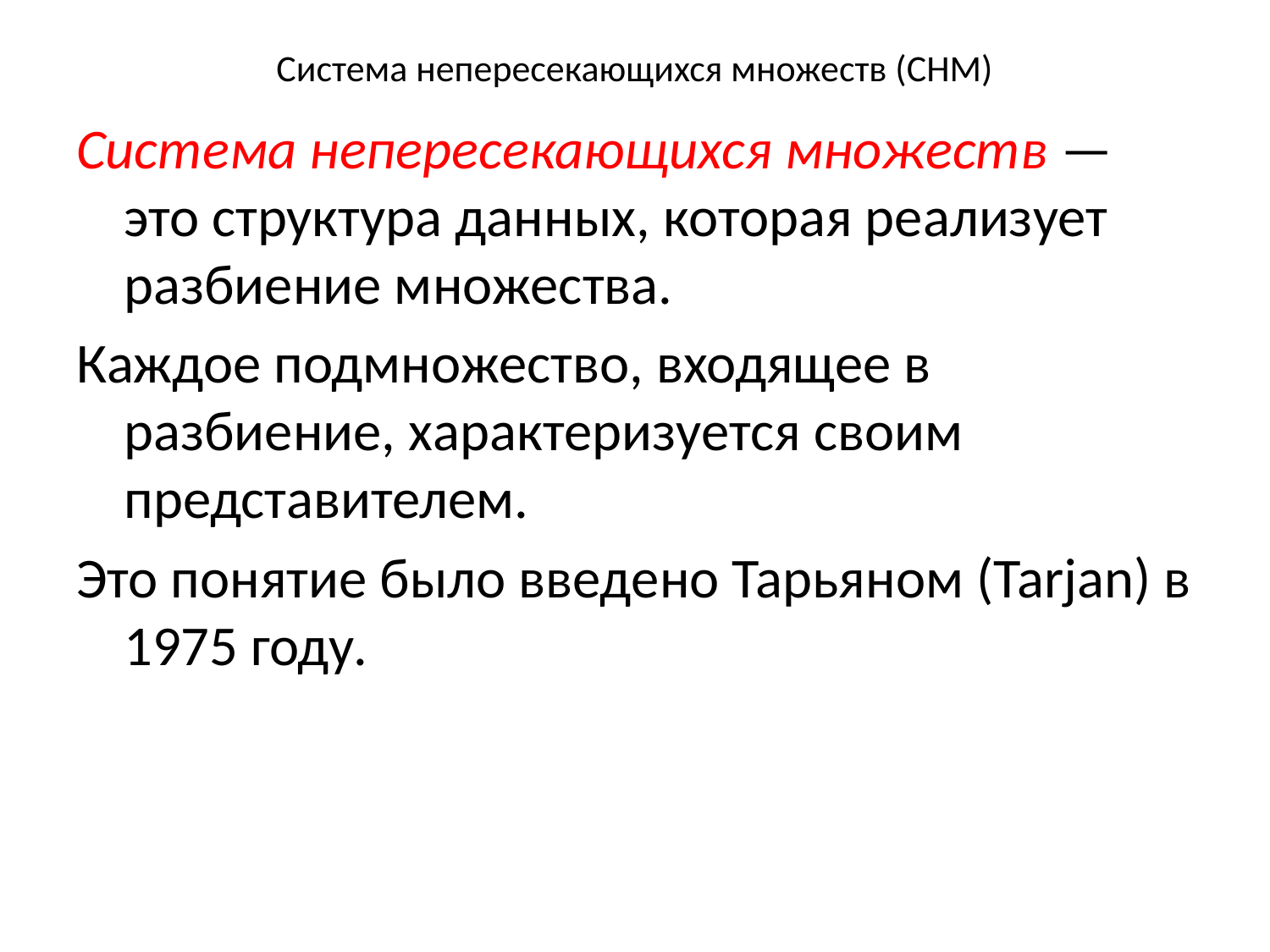

# Система непересекающихся множеств (СНМ)
Система непересекающихся множеств — это структура данных, которая реализует разбиение множества.
Каждое подмножество, входящее в разбиение, характеризуется своим представителем.
Это понятие было введено Тарьяном (Tarjan) в 1975 году.